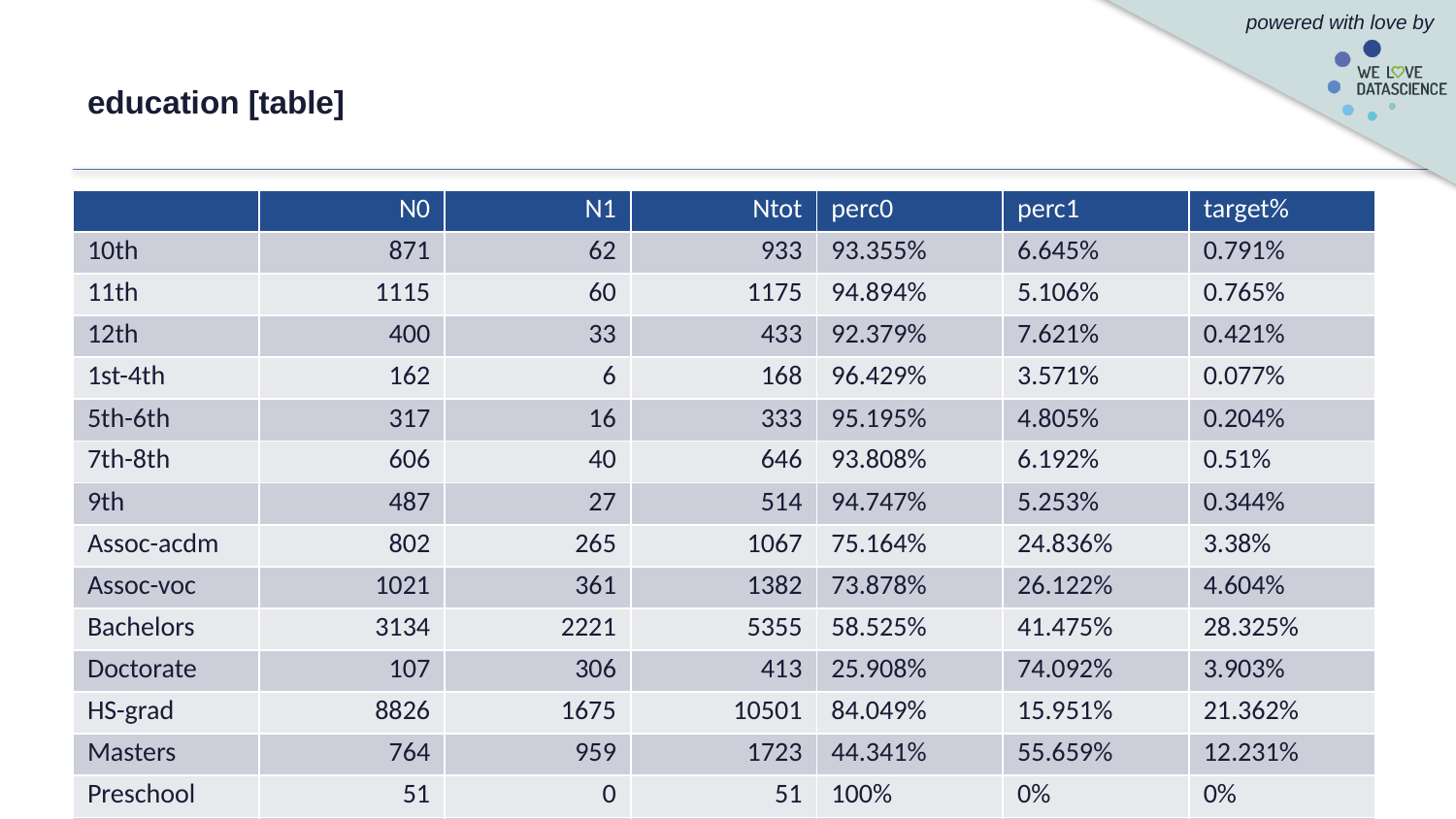

# education [table]
|  | N0 | N1 | Ntot | perc0 | perc1 | target% |
| --- | --- | --- | --- | --- | --- | --- |
| 10th | 871 | 62 | 933 | 93.355% | 6.645% | 0.791% |
| 11th | 1115 | 60 | 1175 | 94.894% | 5.106% | 0.765% |
| 12th | 400 | 33 | 433 | 92.379% | 7.621% | 0.421% |
| 1st-4th | 162 | 6 | 168 | 96.429% | 3.571% | 0.077% |
| 5th-6th | 317 | 16 | 333 | 95.195% | 4.805% | 0.204% |
| 7th-8th | 606 | 40 | 646 | 93.808% | 6.192% | 0.51% |
| 9th | 487 | 27 | 514 | 94.747% | 5.253% | 0.344% |
| Assoc-acdm | 802 | 265 | 1067 | 75.164% | 24.836% | 3.38% |
| Assoc-voc | 1021 | 361 | 1382 | 73.878% | 26.122% | 4.604% |
| Bachelors | 3134 | 2221 | 5355 | 58.525% | 41.475% | 28.325% |
| Doctorate | 107 | 306 | 413 | 25.908% | 74.092% | 3.903% |
| HS-grad | 8826 | 1675 | 10501 | 84.049% | 15.951% | 21.362% |
| Masters | 764 | 959 | 1723 | 44.341% | 55.659% | 12.231% |
| Preschool | 51 | 0 | 51 | 100% | 0% | 0% |
| Prof-school | 153 | 423 | 576 | 26.562% | 73.438% | 5.395% |
| Some-college | 5904 | 1387 | 7291 | 80.977% | 19.023% | 17.689% |